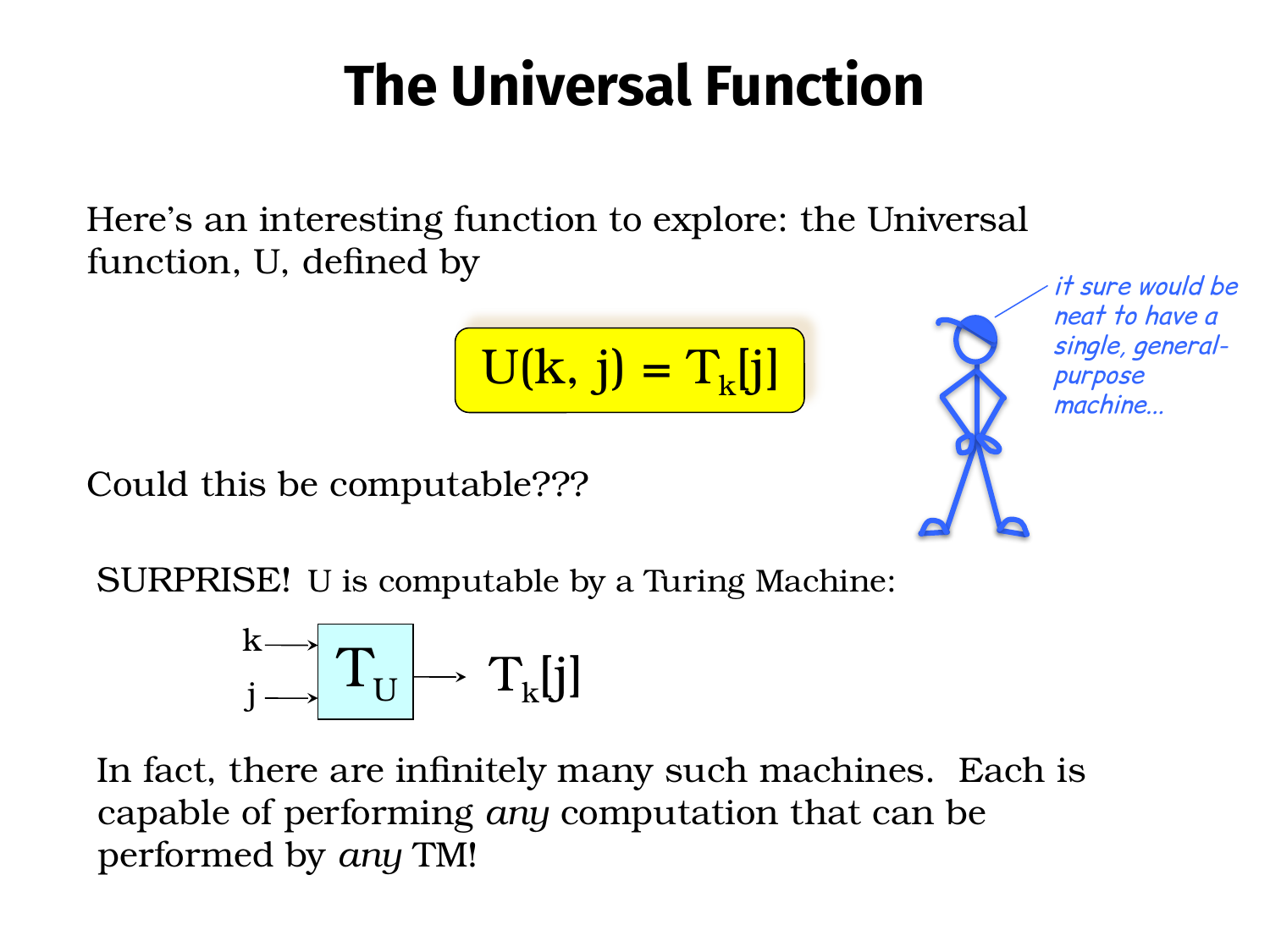

# The Universal Function
Here’s an interesting function to explore: the Universal function, U, defined by
it sure would be neat to have a single, general-purpose machine...

U(k, j) = Tk[j]
Could this be computable???
SURPRISE!  U is computable by a Turing Machine:
k

TU
Tk[j]

j

In fact, there are infinitely many such machines.  Each is capable of performing any computation that can be performed by any TM!